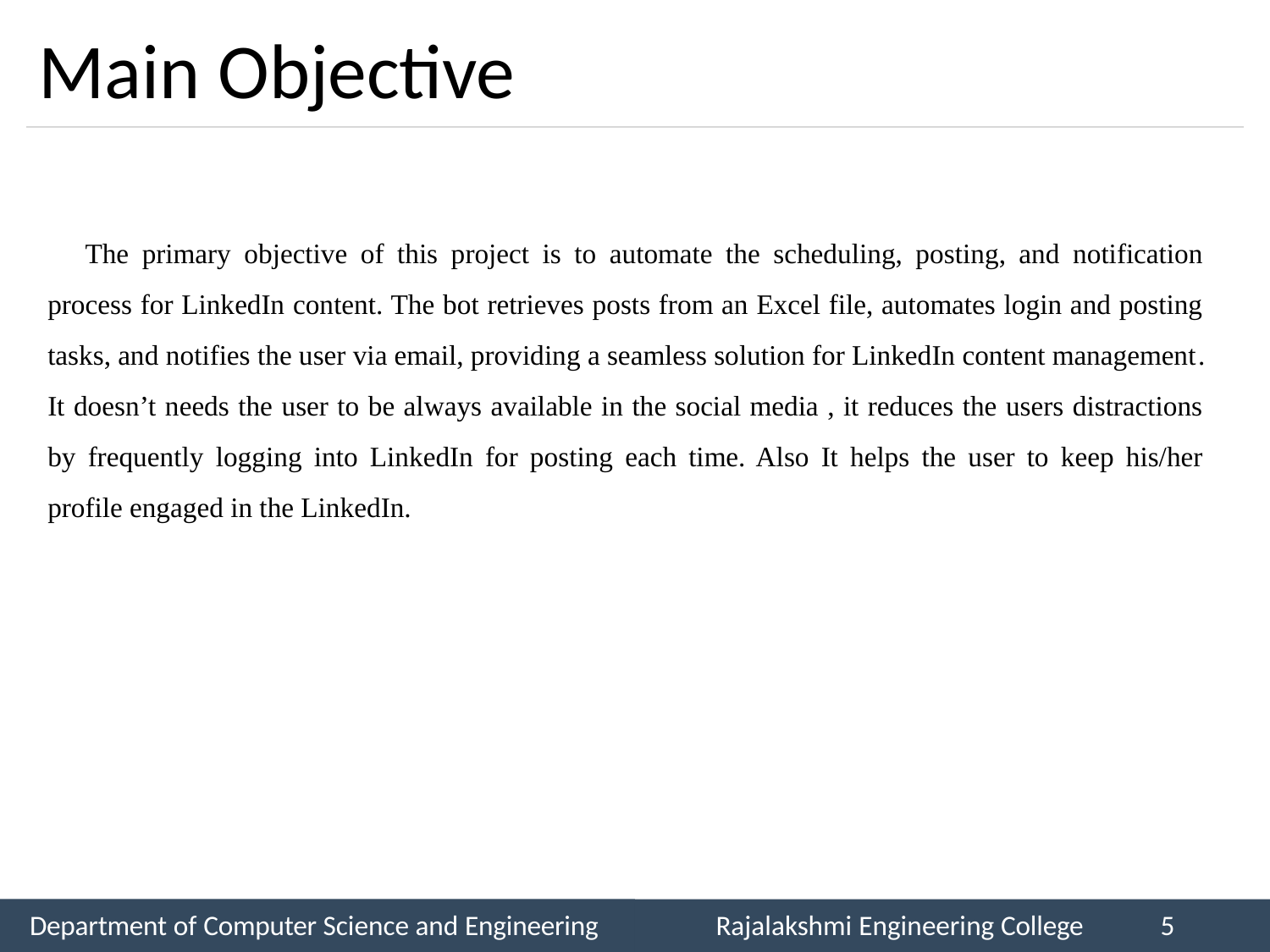

# Main Objective

The primary objective of this project is to automate the scheduling, posting, and notification process for LinkedIn content. The bot retrieves posts from an Excel file, automates login and posting tasks, and notifies the user via email, providing a seamless solution for LinkedIn content management. It doesn’t needs the user to be always available in the social media , it reduces the users distractions by frequently logging into LinkedIn for posting each time. Also It helps the user to keep his/her profile engaged in the LinkedIn.
Department of Computer Science and Engineering
Rajalakshmi Engineering College
5